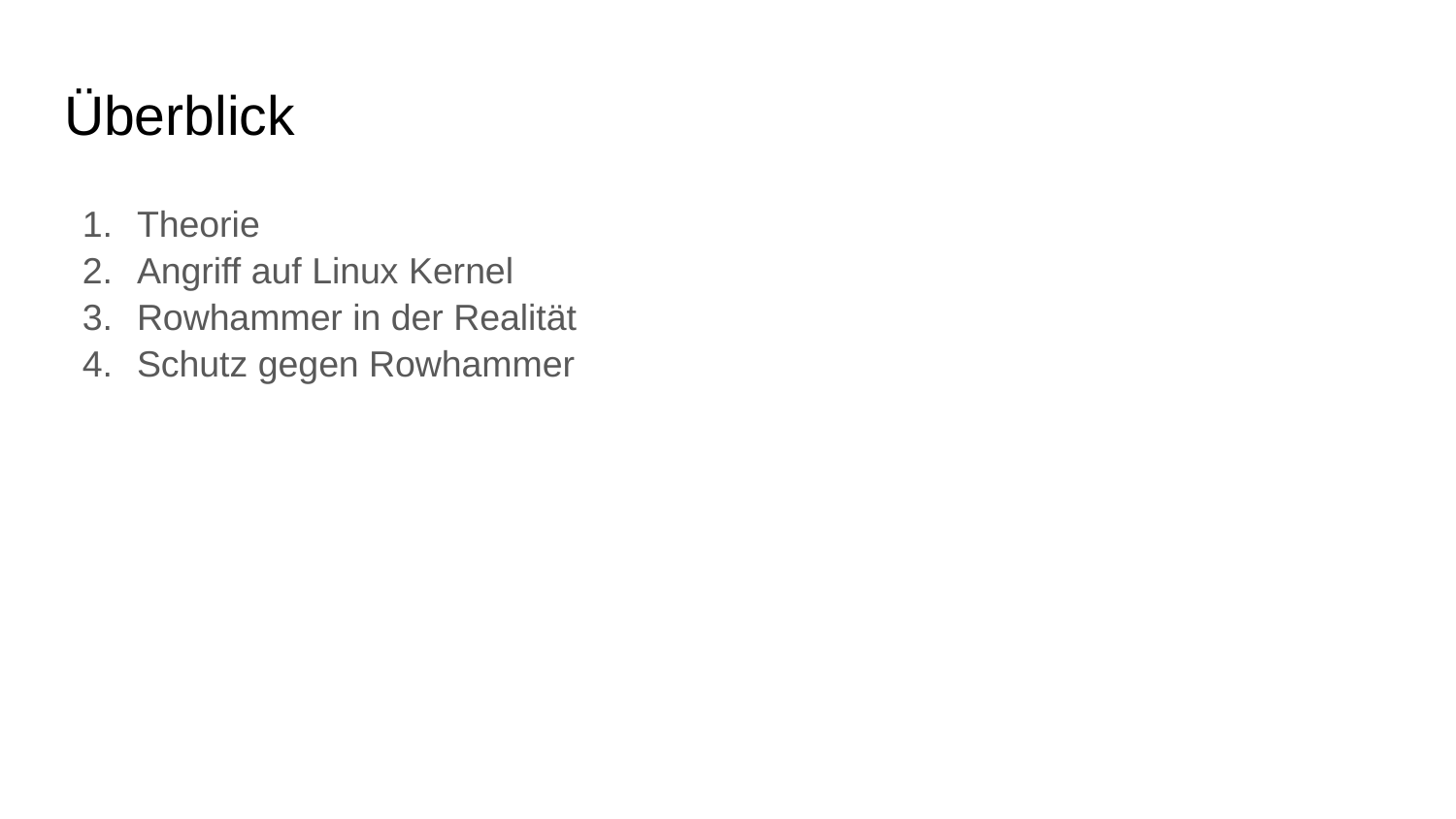

# Überblick
Theorie
Angriff auf Linux Kernel
Rowhammer in der Realität
Schutz gegen Rowhammer